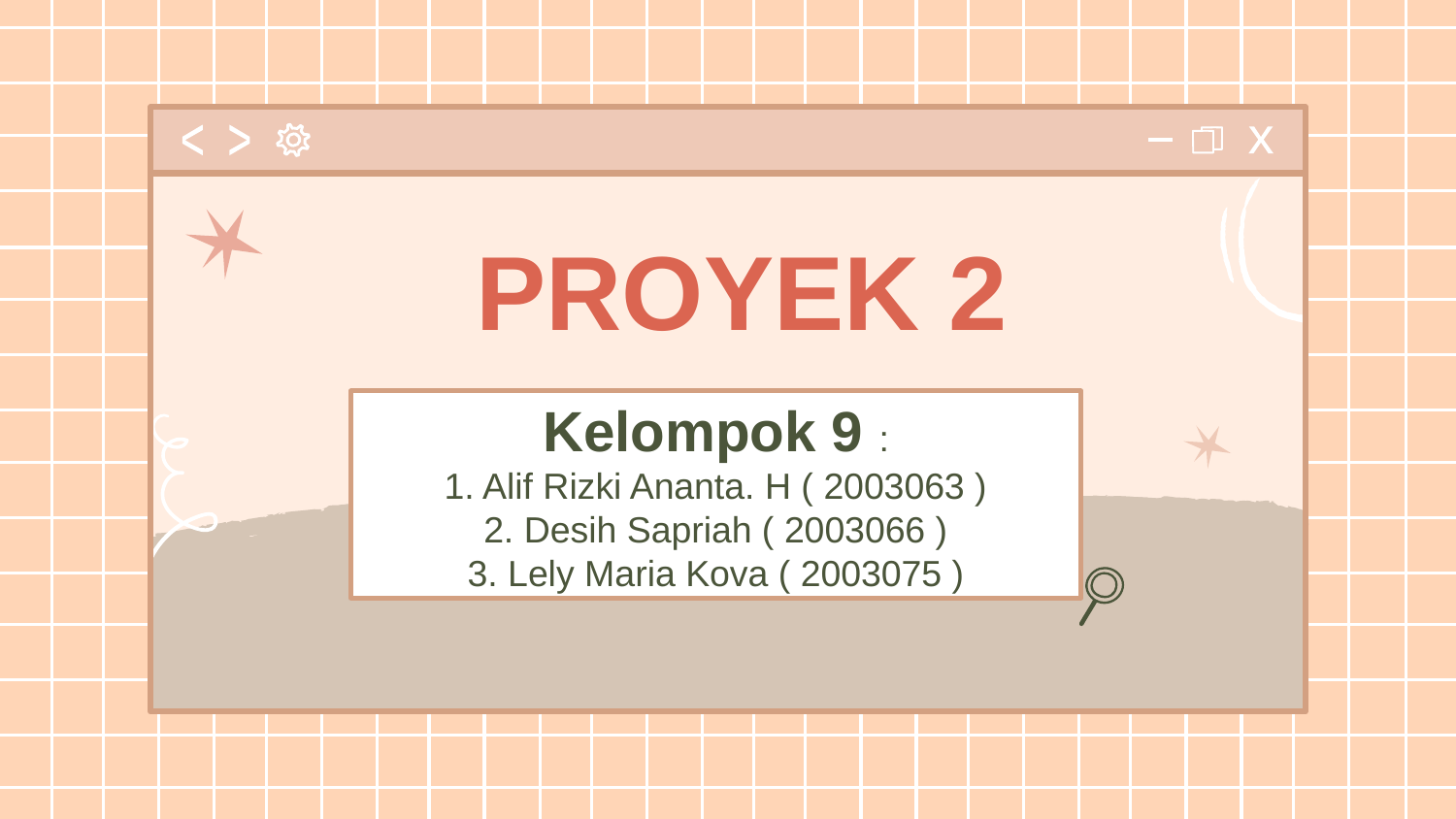

# PROYEK 2
Kelompok 9 :
1. Alif Rizki Ananta. H ( 2003063 )
2. Desih Sapriah ( 2003066 )
3. Lely Maria Kova ( 2003075 )